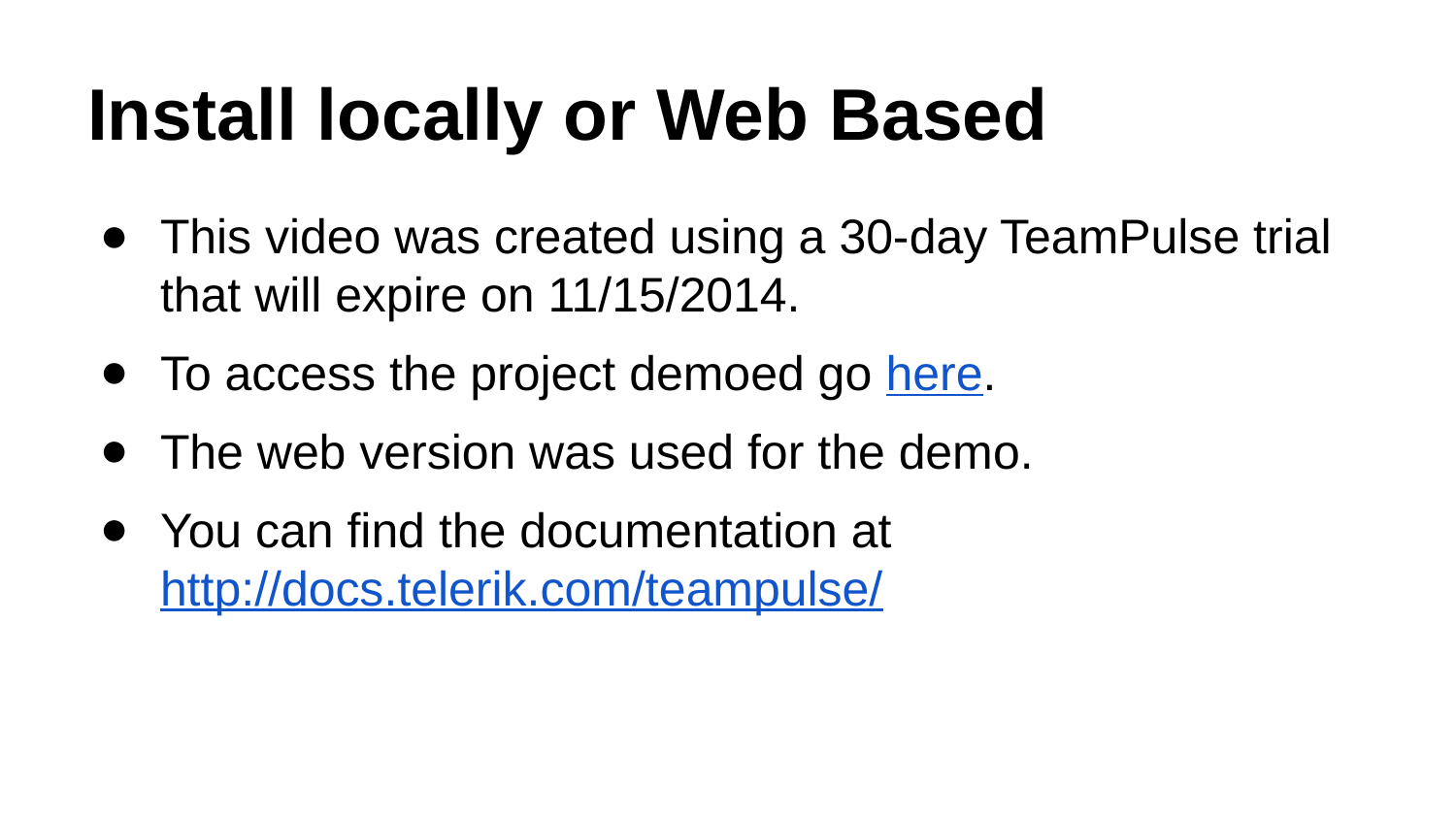

# Install locally or Web Based
This video was created using a 30-day TeamPulse trial that will expire on 11/15/2014.
To access the project demoed go here.
The web version was used for the demo.
You can find the documentation at http://docs.telerik.com/teampulse/